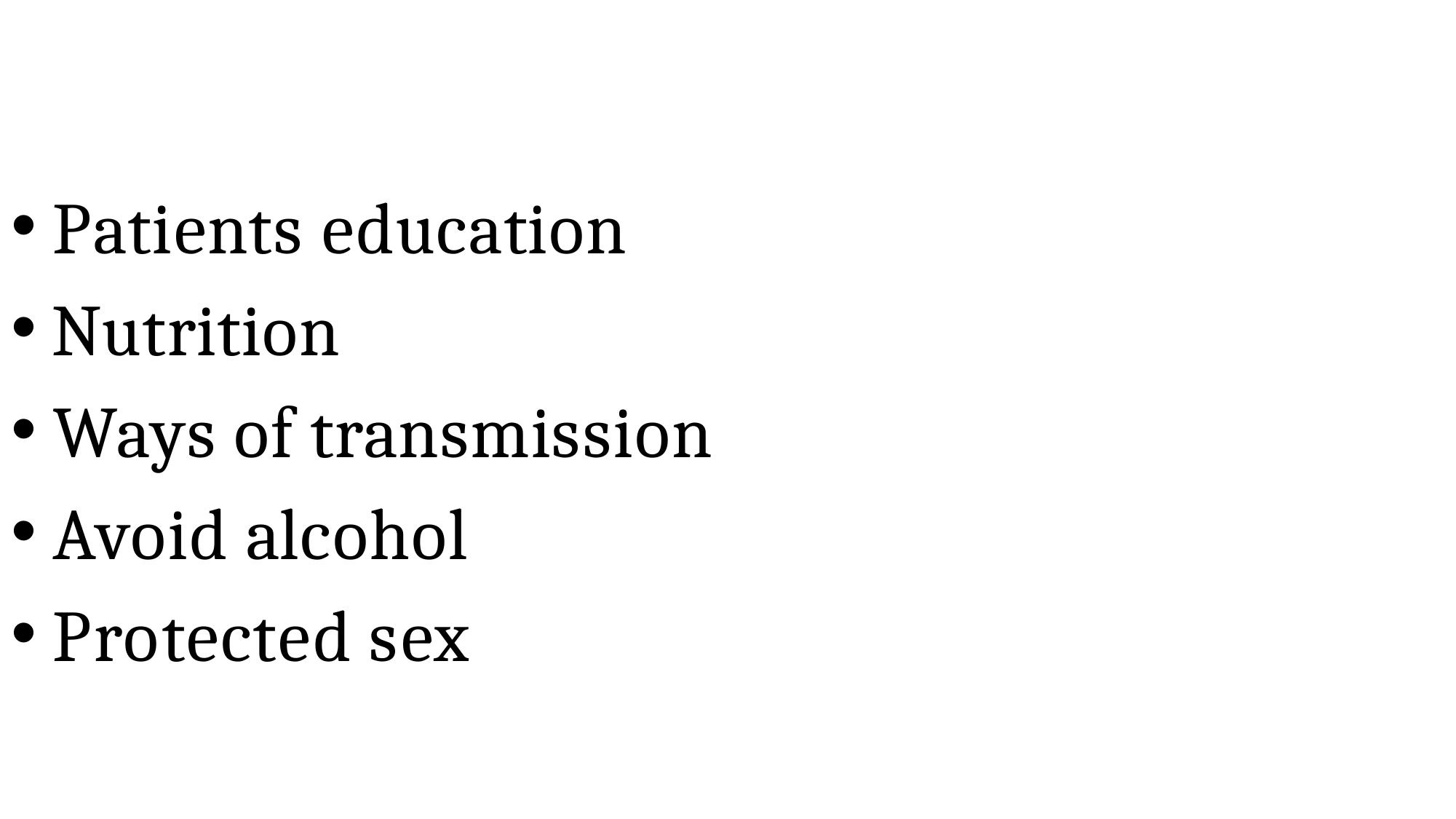

Patients education
Nutrition
Ways of transmission
Avoid alcohol
Protected sex